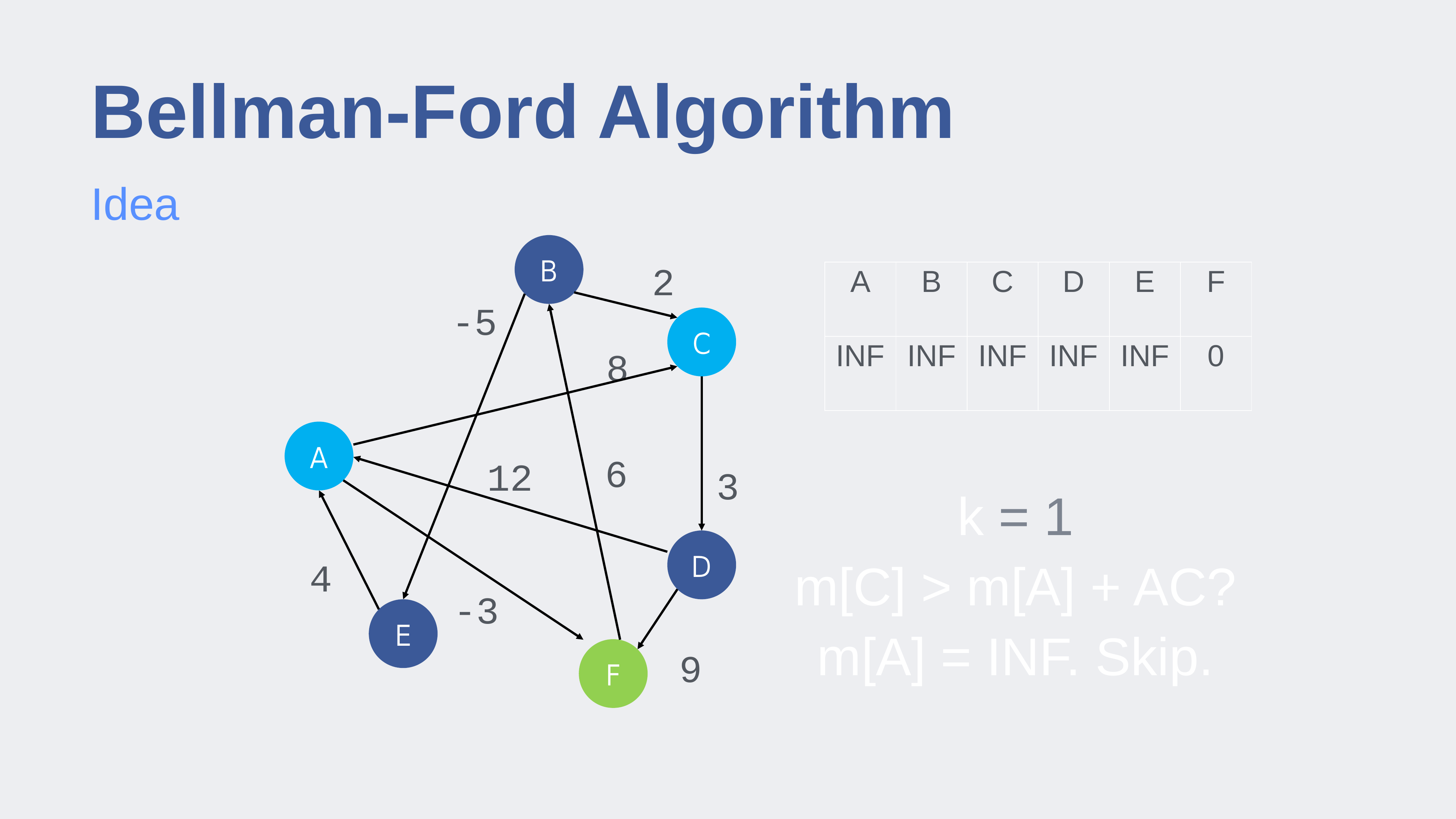

# Bellman-Ford Algorithm
Idea
B
2
| A | B | C | D | E | F |
| --- | --- | --- | --- | --- | --- |
| INF | INF | INF | INF | INF | 0 |
-5
C
8
A
6
12
3
k = 1
m[C] > m[A] + AC?
m[A] = INF. Skip.
D
4
-3
E
F
9